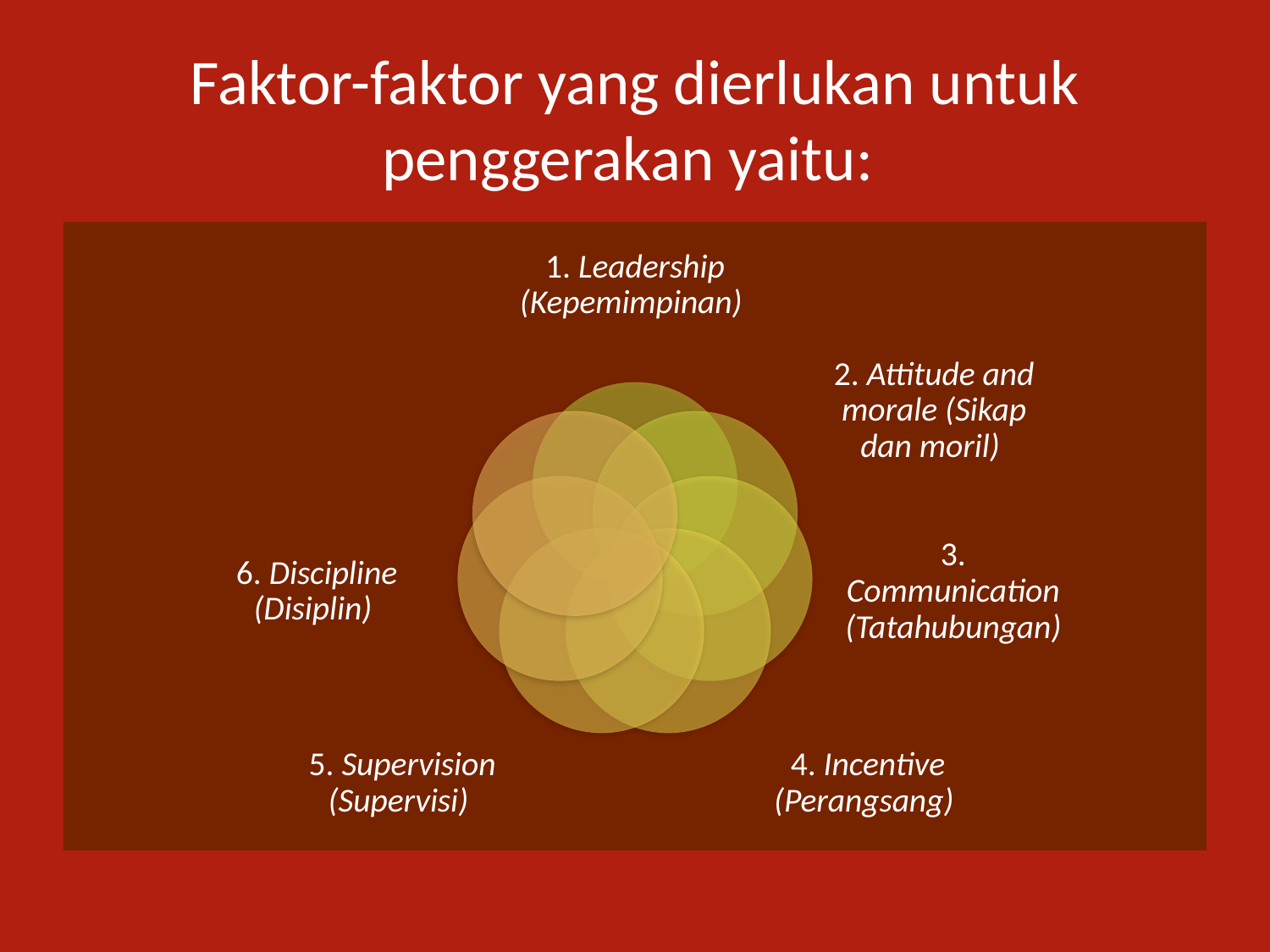

# Faktor-faktor yang dierlukan untuk penggerakan yaitu:
1. Leadership (Kepemimpinan)
2. Attitude and morale (Sikap dan moril)
3. Communication (Tatahubungan)
4. Incentive (Perangsang)
5. Supervision (Supervisi)
6. Discipline (Disiplin)